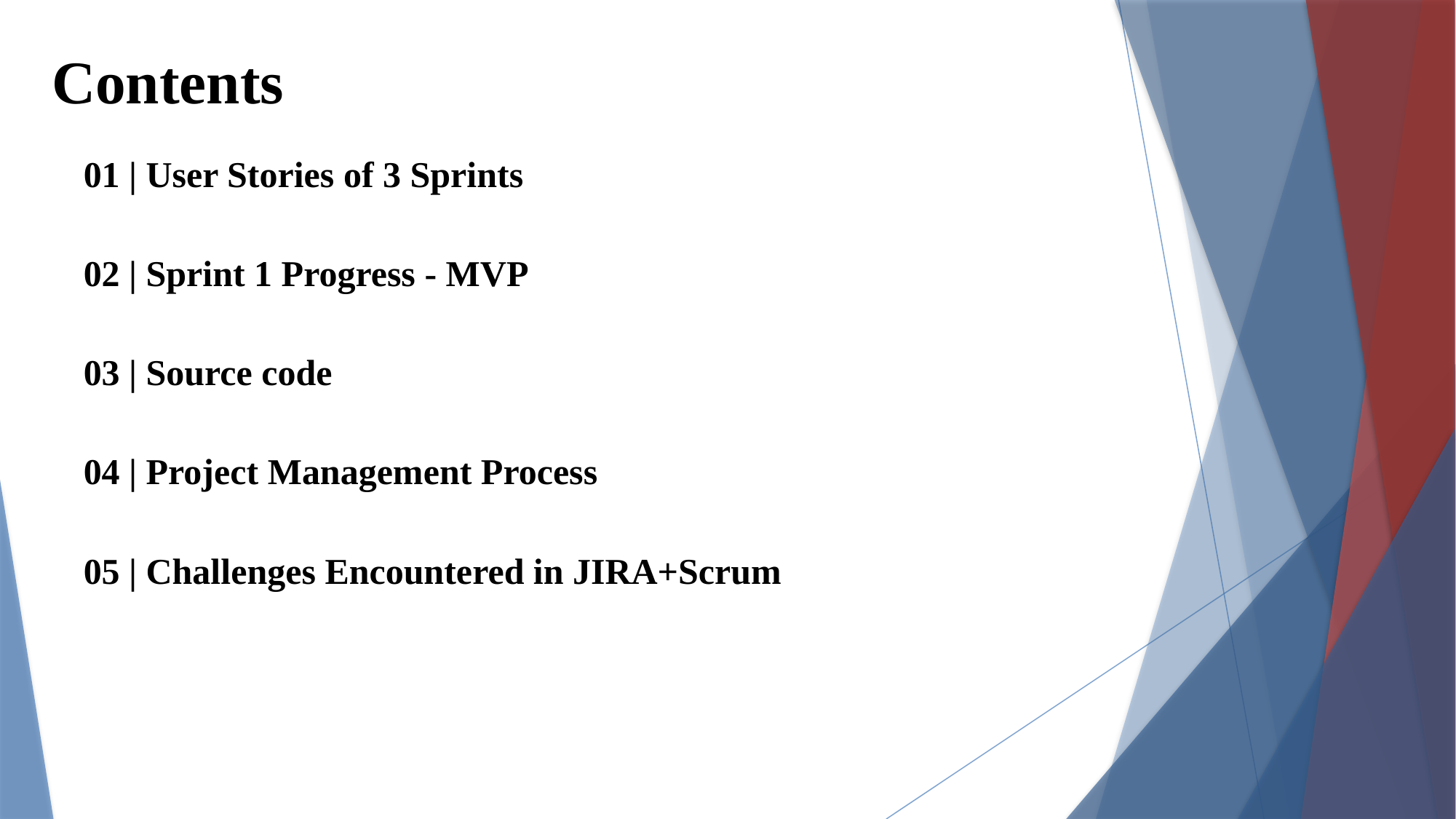

Contents
01 | User Stories of 3 Sprints
02 | Sprint 1 Progress - MVP
03 | Source code
04 | Project Management Process
05 | Challenges Encountered in JIRA+Scrum